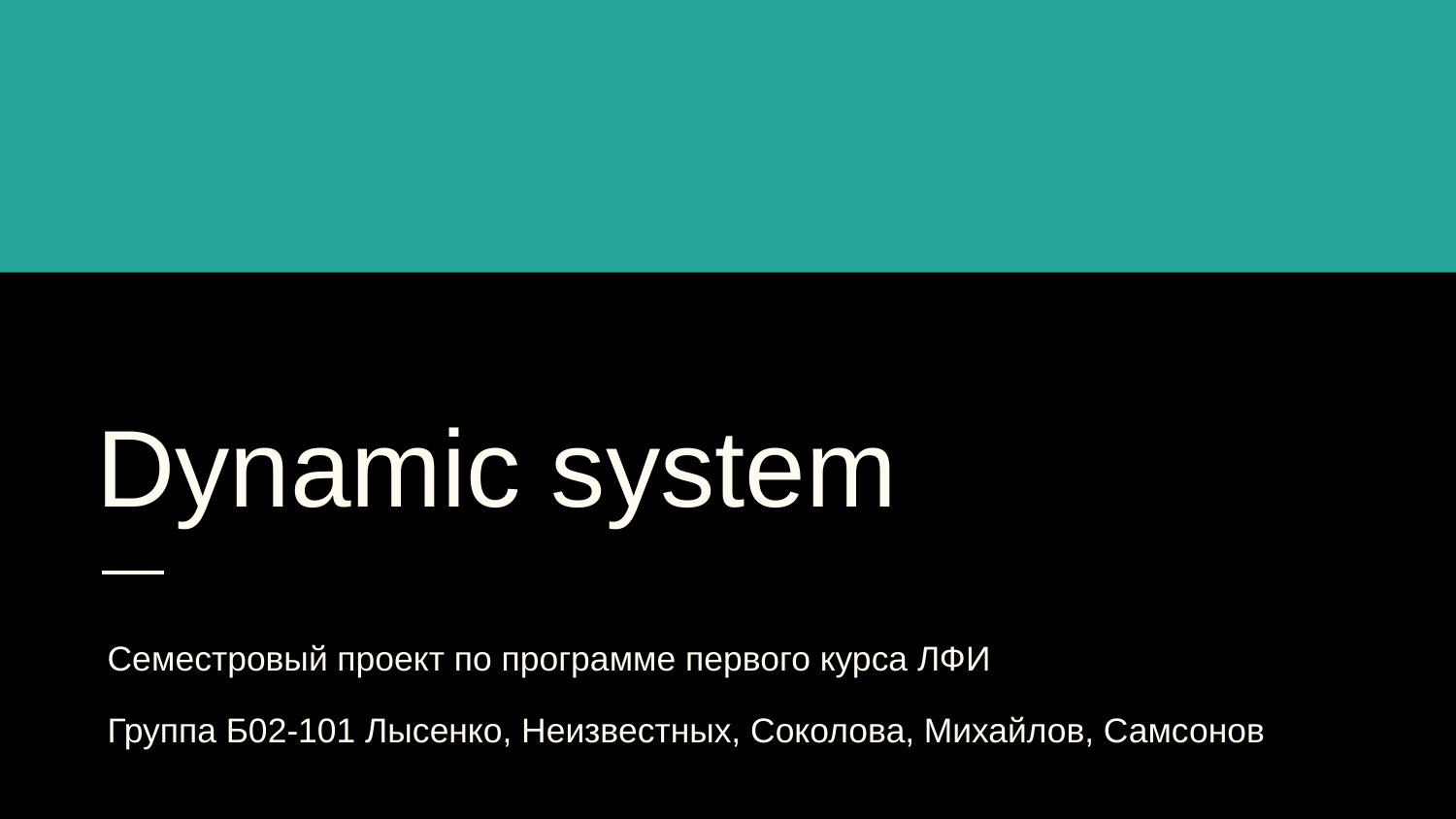

# Dynamic system
Семестровый проект по программе первого курса ЛФИ
Группа Б02-101 Лысенко, Неизвестных, Соколова, Михайлов, Самсонов